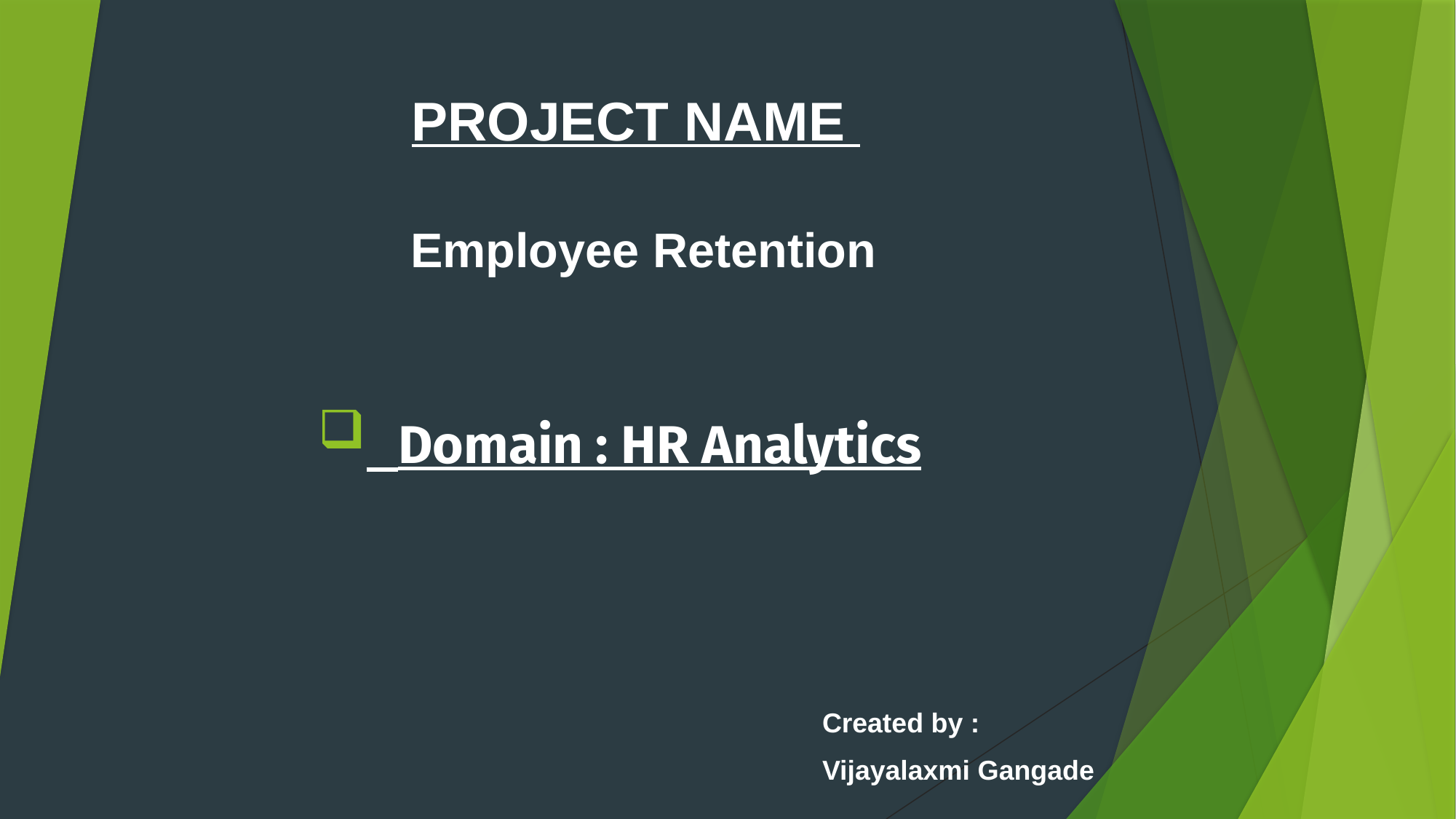

PROJECT NAME
 Employee Retention
  Domain : HR Analytics
Created by :
Vijayalaxmi Gangade